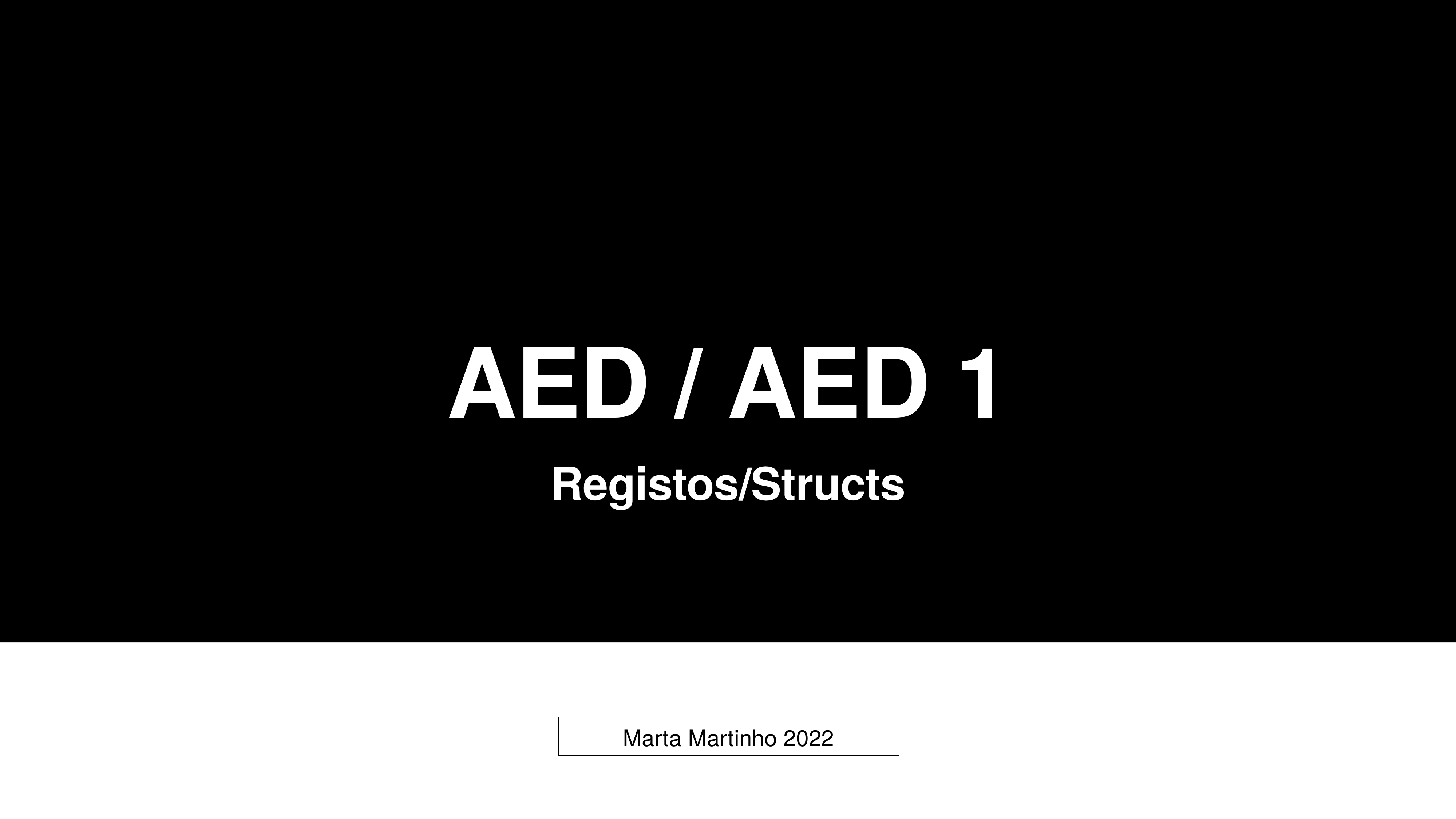

# AED / AED 1
Registos/Structs
| Marta Martinho 2022 |
| --- |